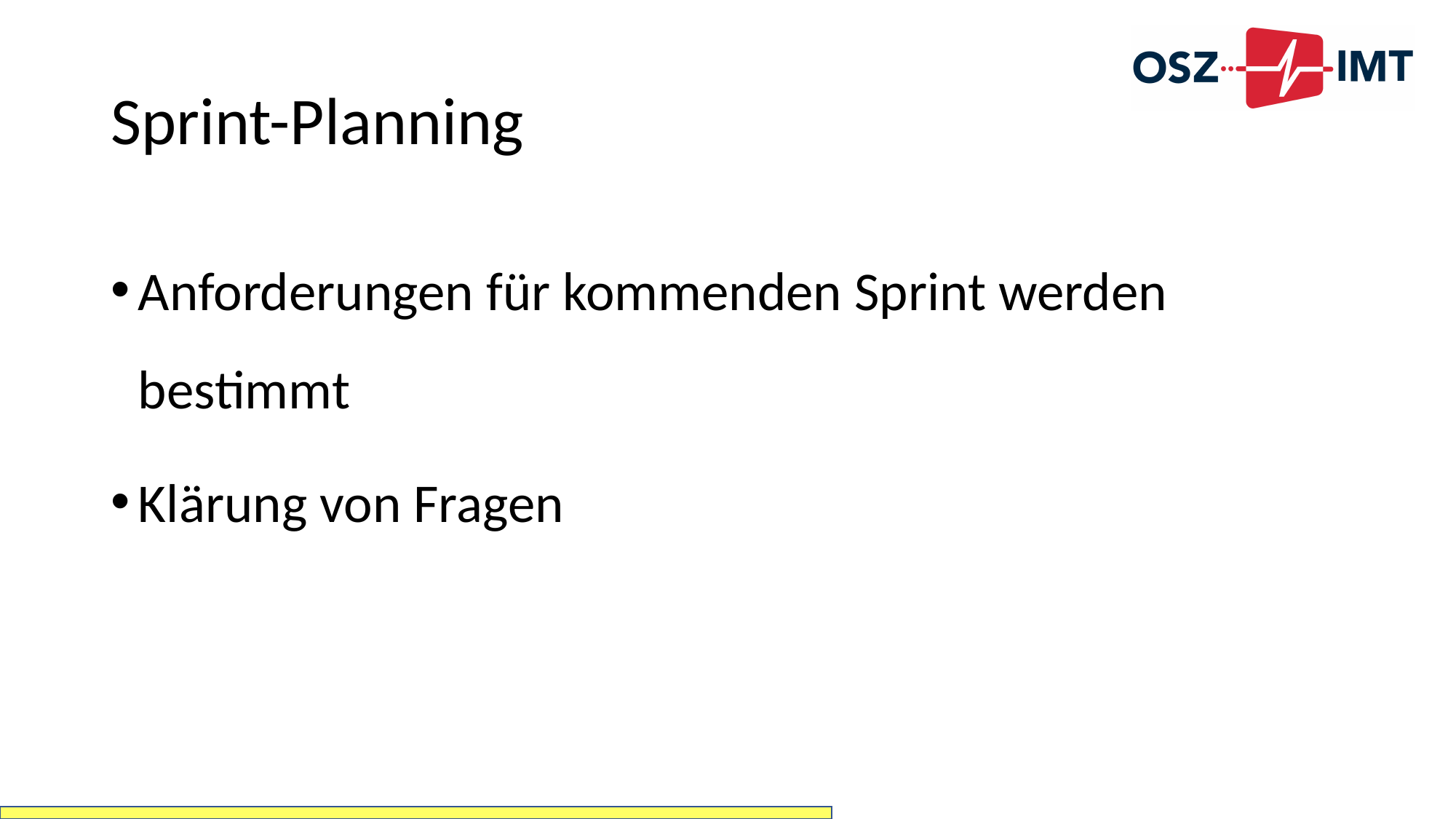

# Sprint-Planning
Anforderungen für kommenden Sprint werden bestimmt
Klärung von Fragen